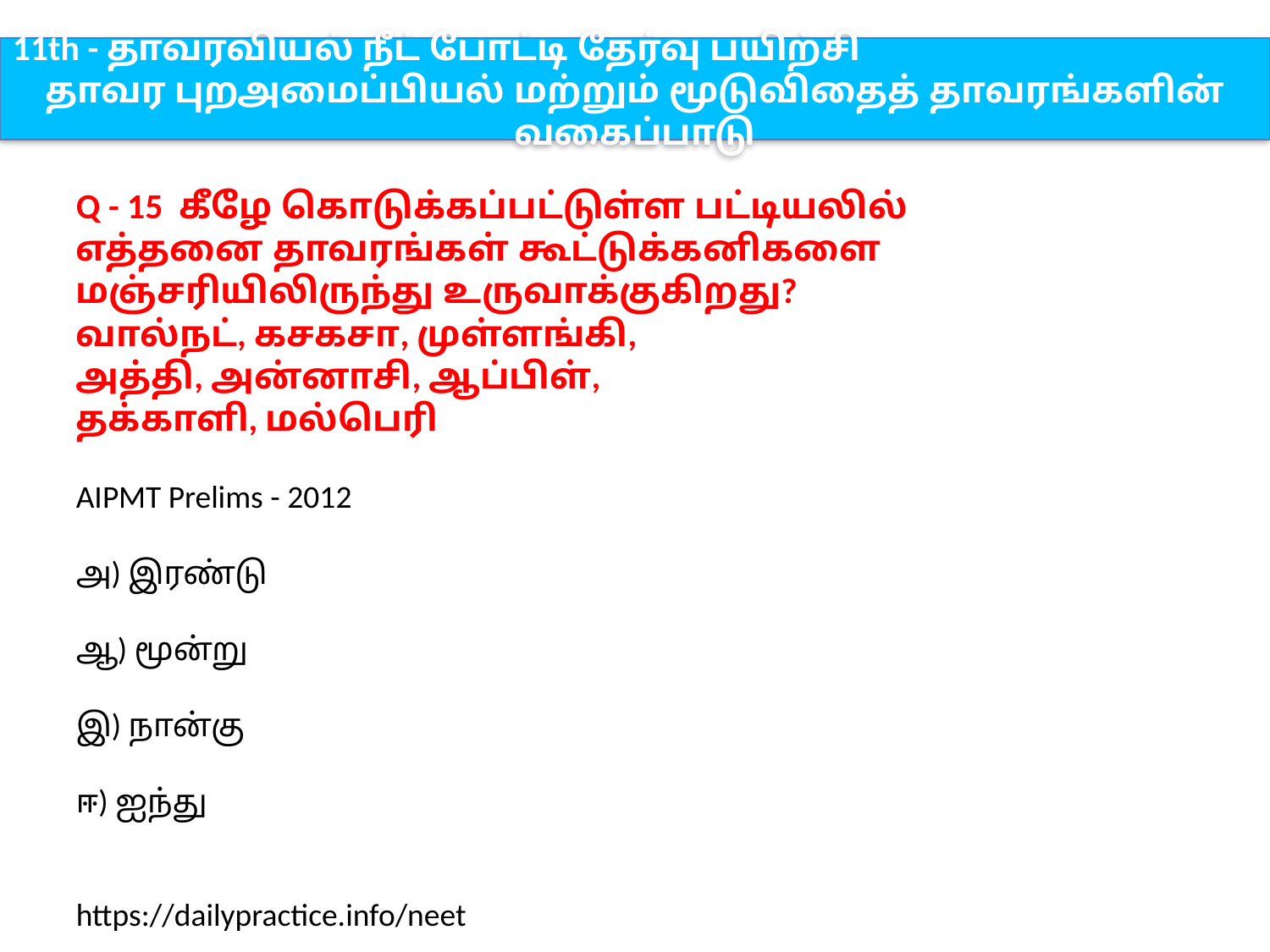

11th - தாவரவியல் நீட் போட்டி தேர்வு பயிற்சி
தாவர புறஅமைப்பியல் மற்றும் மூடுவிதைத் தாவரங்களின் வகைப்பாடு

Q - 15  கீழே கொடுக்கப்பட்டுள்ள பட்டியலில் எத்தனை தாவரங்கள் கூட்டுக்கனிகளை மஞ்சரியிலிருந்து உருவாக்குகிறது?
வால்நட், கசகசா, முள்ளங்கி,
அத்தி, அன்னாசி, ஆப்பிள்,
தக்காளி, மல்பெரி

AIPMT Prelims - 2012

அ) இரண்டு

ஆ) மூன்று

இ) நான்கு

ஈ) ஐந்து
https://dailypractice.info/neet